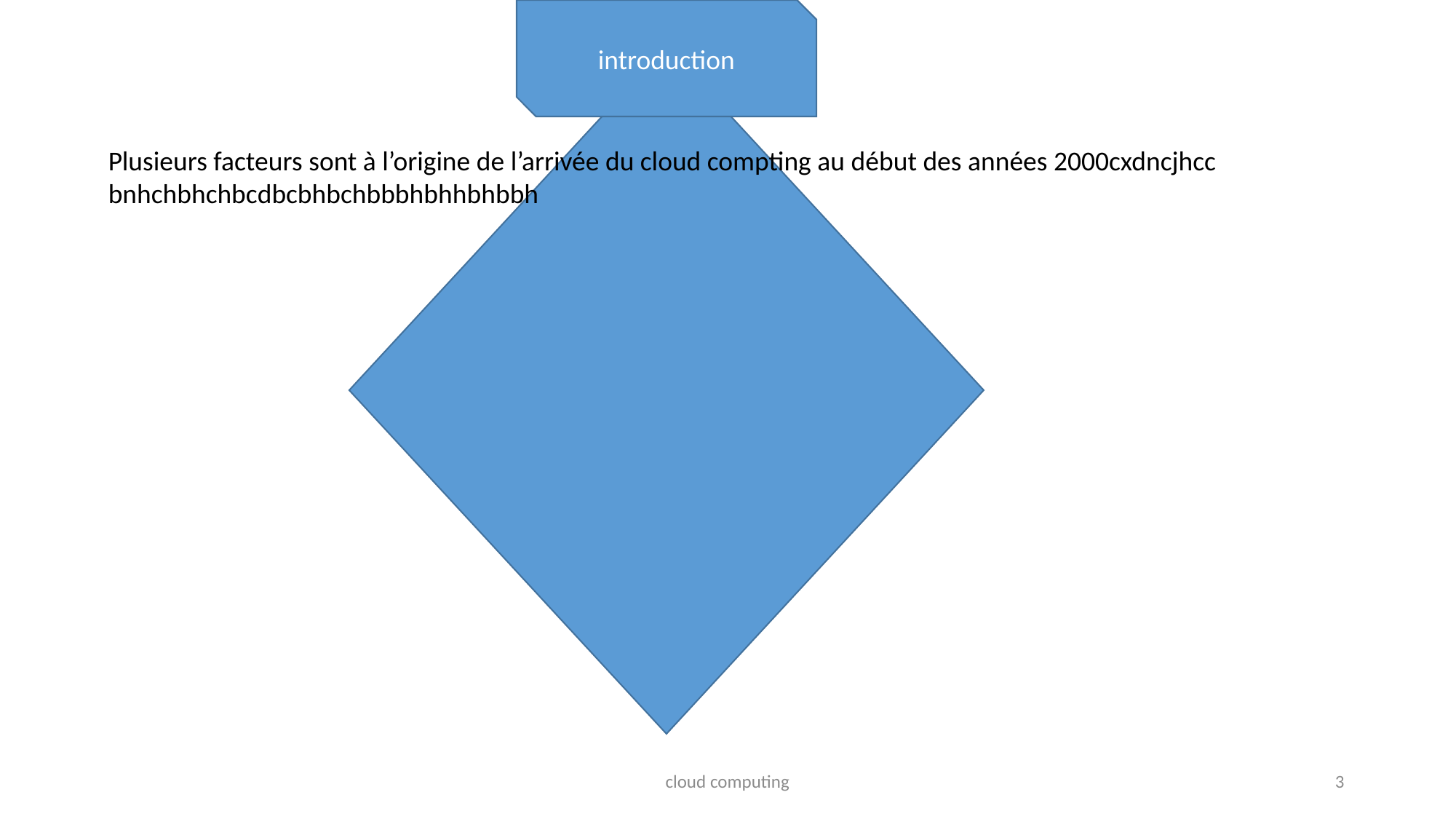

introduction

Plusieurs facteurs sont à l’origine de l’arrivée du cloud compting au début des années 2000cxdncjhcc
bnhchbhchbcdbcbhbchbbbhbhhbhbbh
cloud computing
3